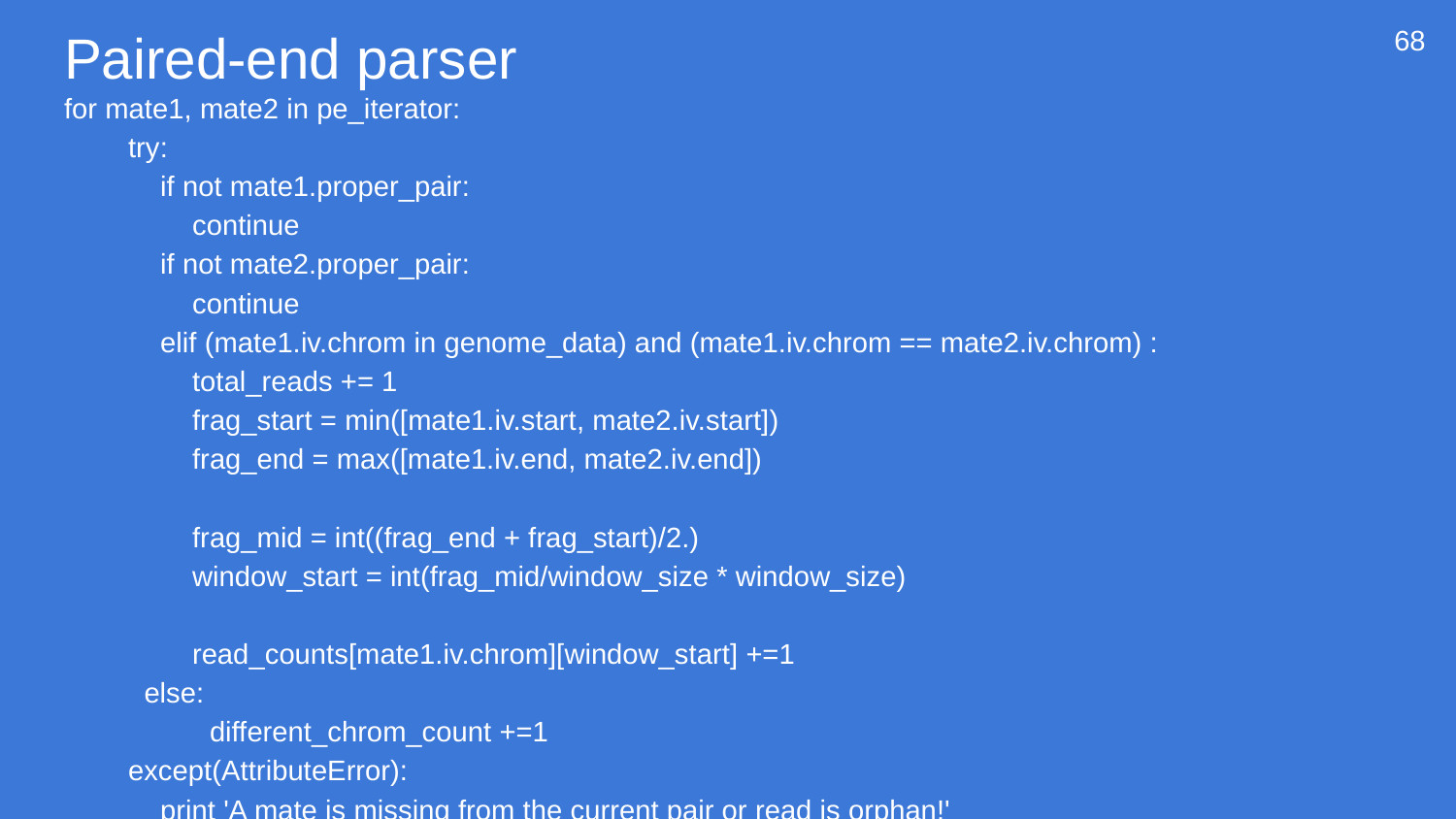

# Paired-end parser
68
for mate1, mate2 in pe_iterator:
        try:
            if not mate1.proper_pair:
                continue
            if not mate2.proper_pair:
                continue
            elif (mate1.iv.chrom in genome_data) and (mate1.iv.chrom == mate2.iv.chrom) :
                total_reads += 1
                frag_start = min([mate1.iv.start, mate2.iv.start])
                frag_end = max([mate1.iv.end, mate2.iv.end])

                frag_mid = int((frag_end + frag_start)/2.)
                window_start = int(frag_mid/window_size * window_size)

                read_counts[mate1.iv.chrom][window_start] +=1
          else:
	different_chrom_count +=1
        except(AttributeError):
            print 'A mate is missing from the current pair or read is orphan!'
            continue